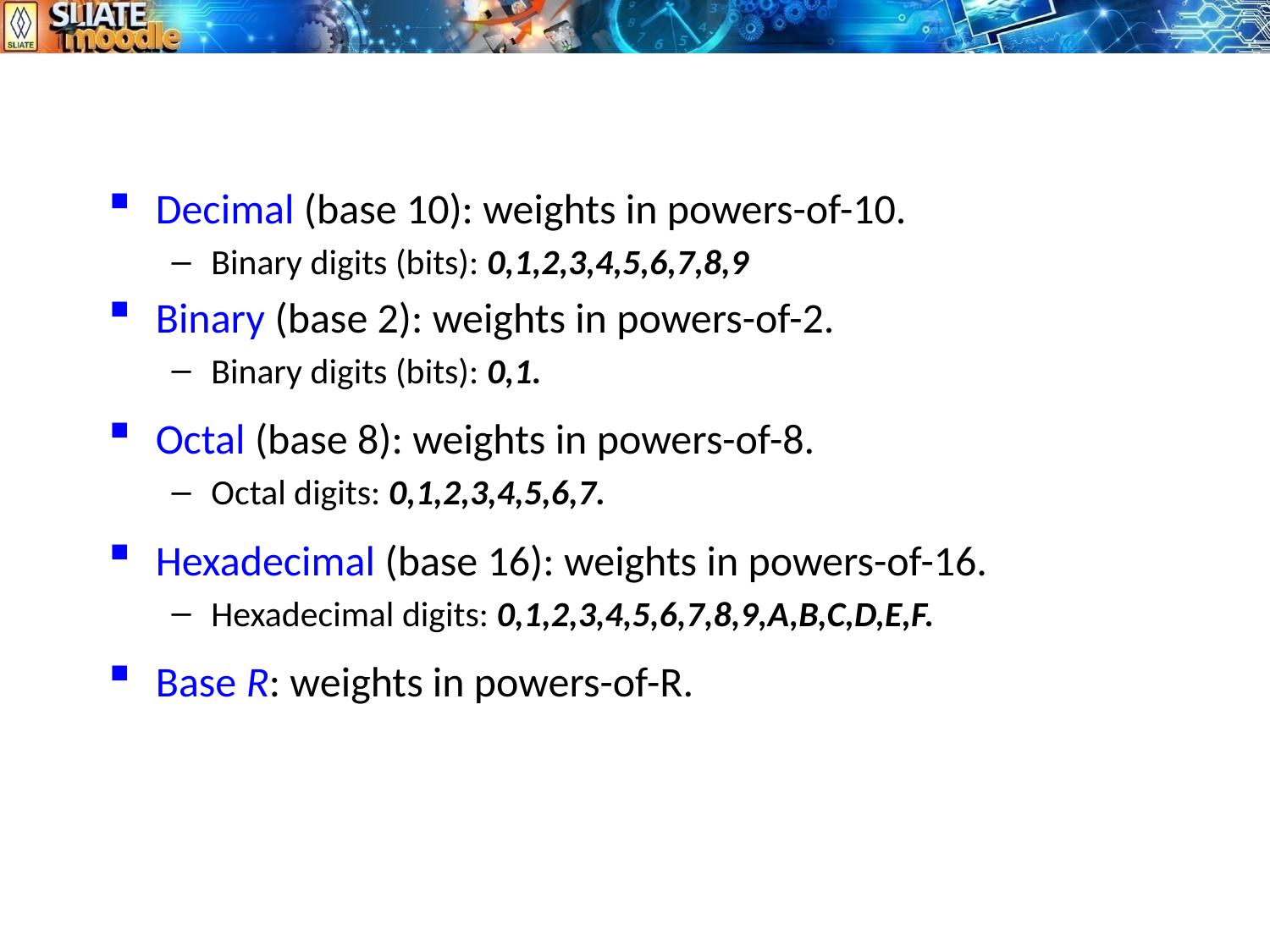

Decimal (base 10): weights in powers-of-10.
Binary digits (bits): 0,1,2,3,4,5,6,7,8,9
Binary (base 2): weights in powers-of-2.
Binary digits (bits): 0,1.
Octal (base 8): weights in powers-of-8.
Octal digits: 0,1,2,3,4,5,6,7.
Hexadecimal (base 16): weights in powers-of-16.
Hexadecimal digits: 0,1,2,3,4,5,6,7,8,9,A,B,C,D,E,F.
Base R: weights in powers-of-R.